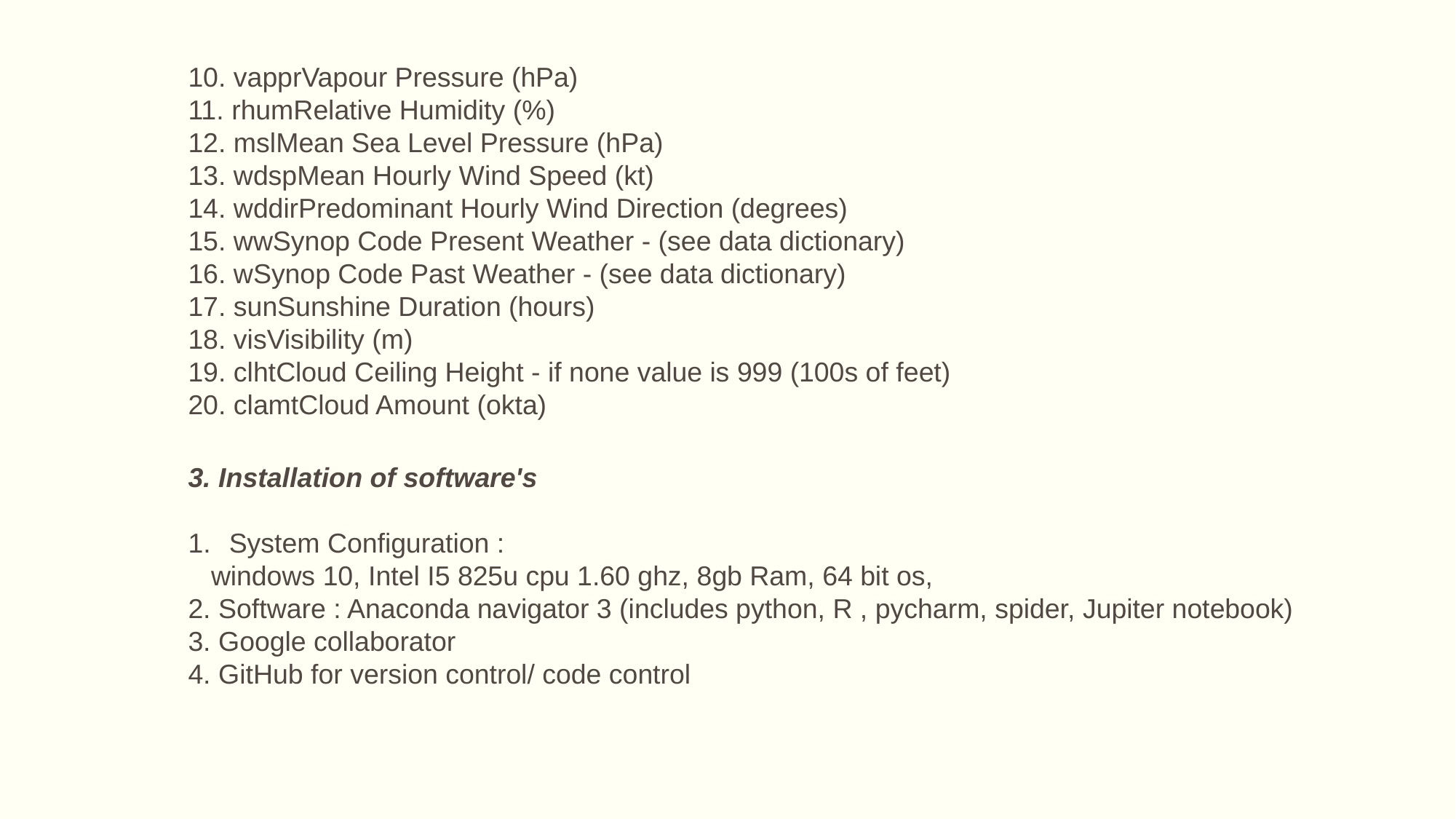

10. vapprVapour Pressure (hPa)
11. rhumRelative Humidity (%)
12. mslMean Sea Level Pressure (hPa)
13. wdspMean Hourly Wind Speed (kt)
14. wddirPredominant Hourly Wind Direction (degrees)
15. wwSynop Code Present Weather - (see data dictionary)
16. wSynop Code Past Weather - (see data dictionary)
17. sunSunshine Duration (hours)
18. visVisibility (m)
19. clhtCloud Ceiling Height - if none value is 999 (100s of feet)
20. clamtCloud Amount (okta)

3. Installation of software's

System Configuration :
   windows 10, Intel I5 825u cpu 1.60 ghz, 8gb Ram, 64 bit os,
2. Software : Anaconda navigator 3 (includes python, R , pycharm, spider, Jupiter notebook)
3. Google collaborator
4. GitHub for version control/ code control